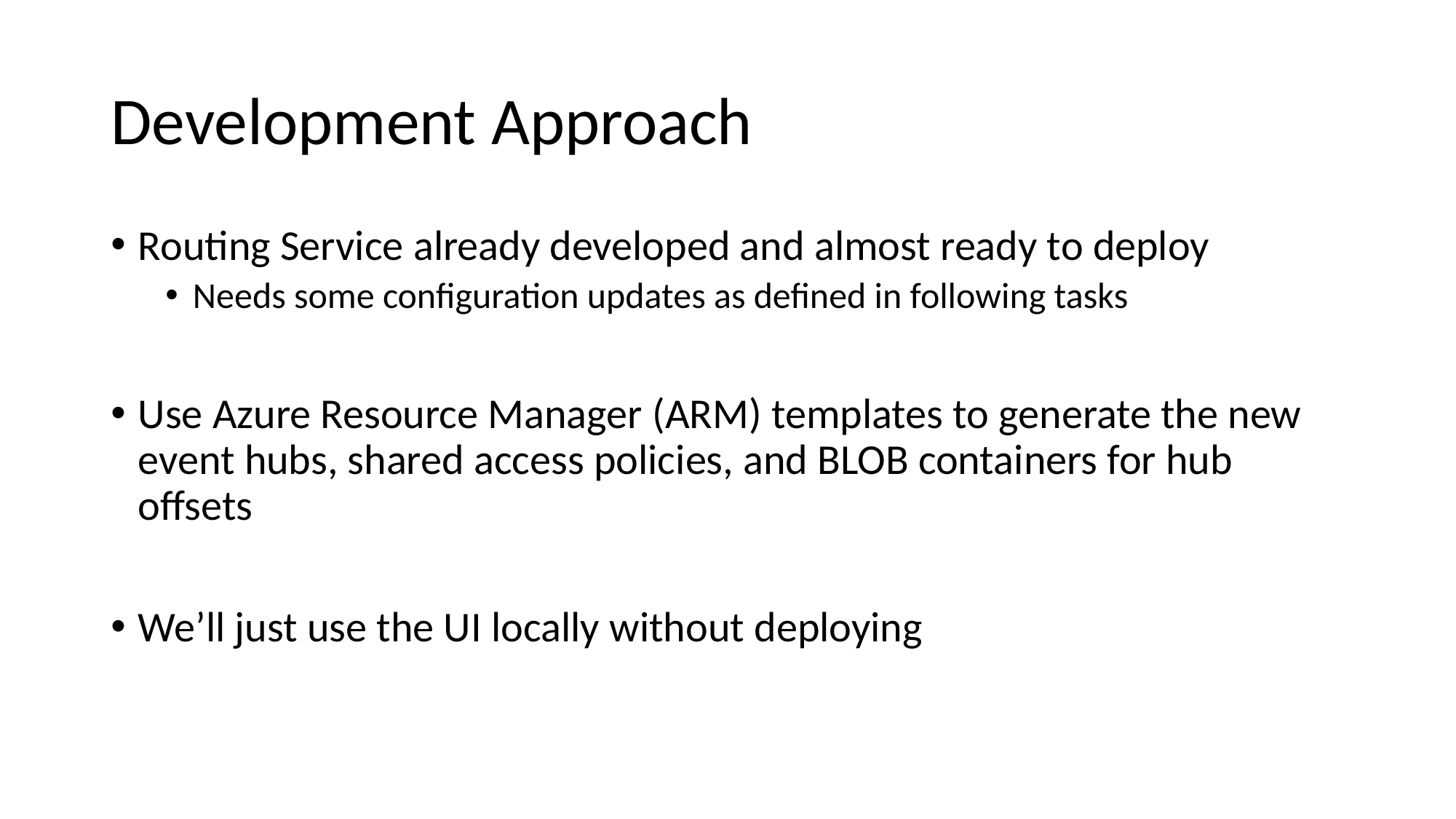

# Development Approach
Routing Service already developed and almost ready to deploy
Needs some configuration updates as defined in following tasks

Use Azure Resource Manager (ARM) templates to generate the new event hubs, shared access policies, and BLOB containers for hub offsets

We’ll just use the UI locally without deploying